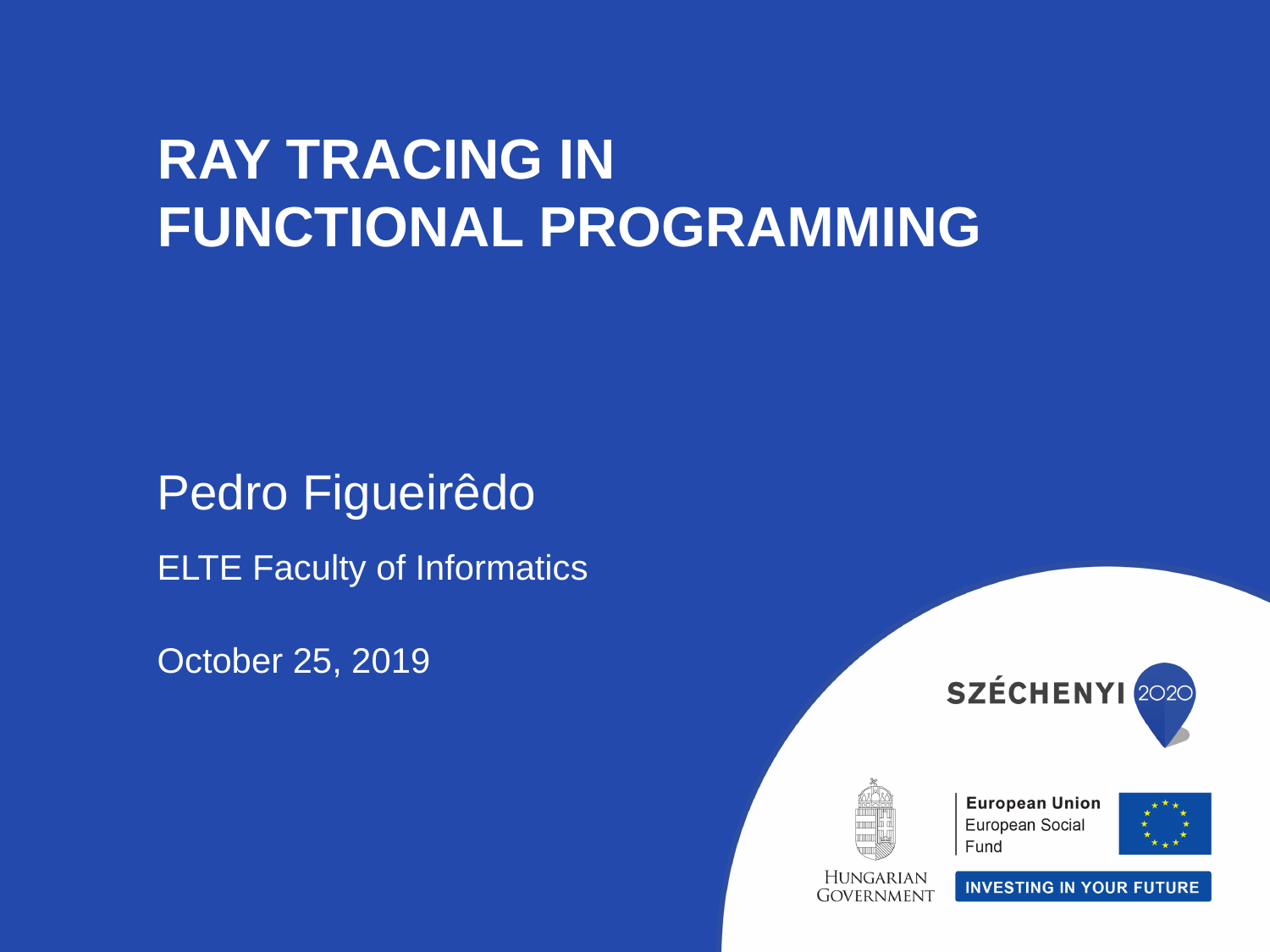

Ray Tracing In
Functional Programming
Pedro Figueirêdo

ELTE Faculty of Informatics

October 25, 2019